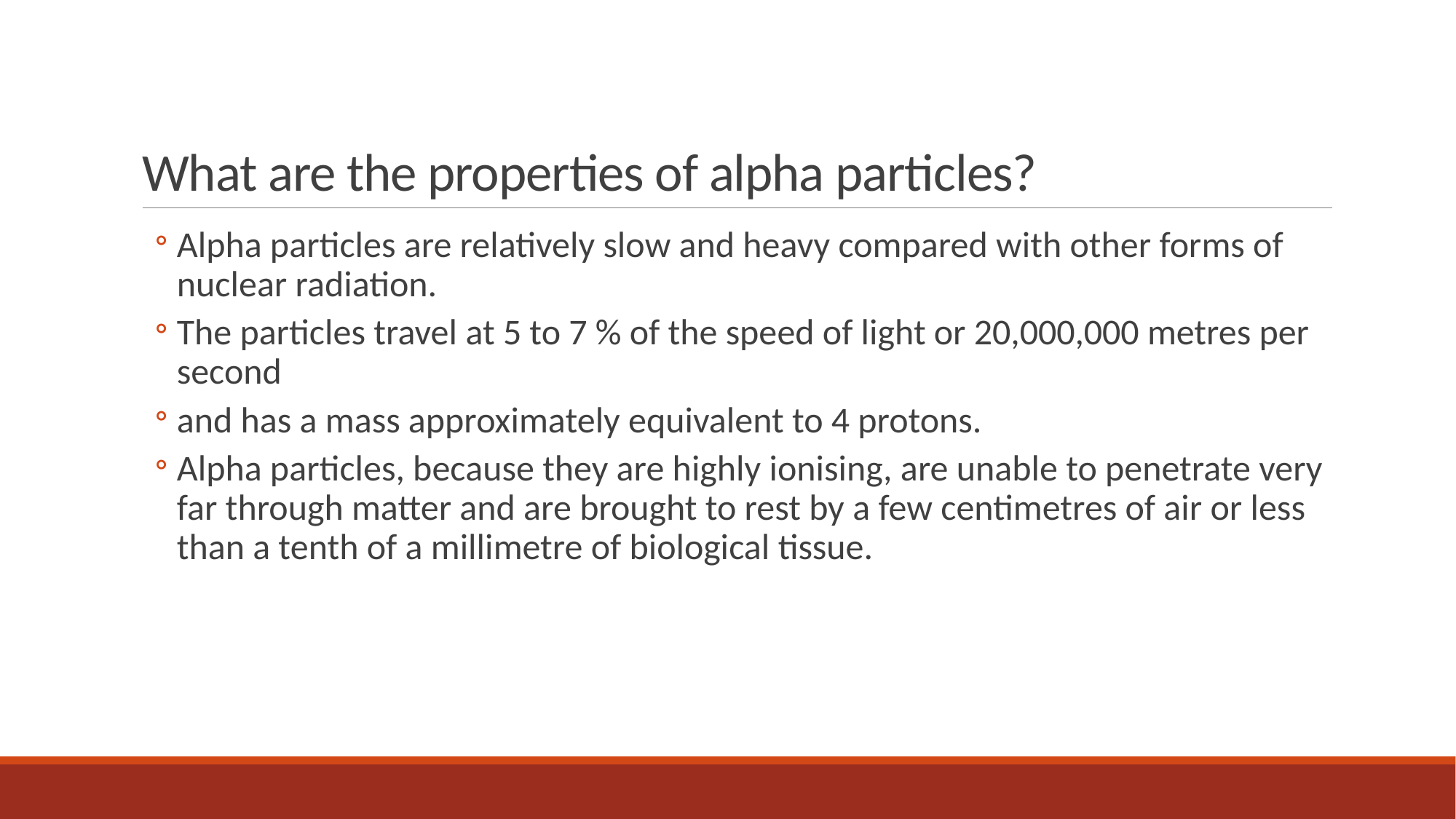

# What are the properties of alpha particles?
Alpha particles are relatively slow and heavy compared with other forms of nuclear radiation.
The particles travel at 5 to 7 % of the speed of light or 20,000,000 metres per second
and has a mass approximately equivalent to 4 protons.
Alpha particles, because they are highly ionising, are unable to penetrate very far through matter and are brought to rest by a few centimetres of air or less than a tenth of a millimetre of biological tissue.